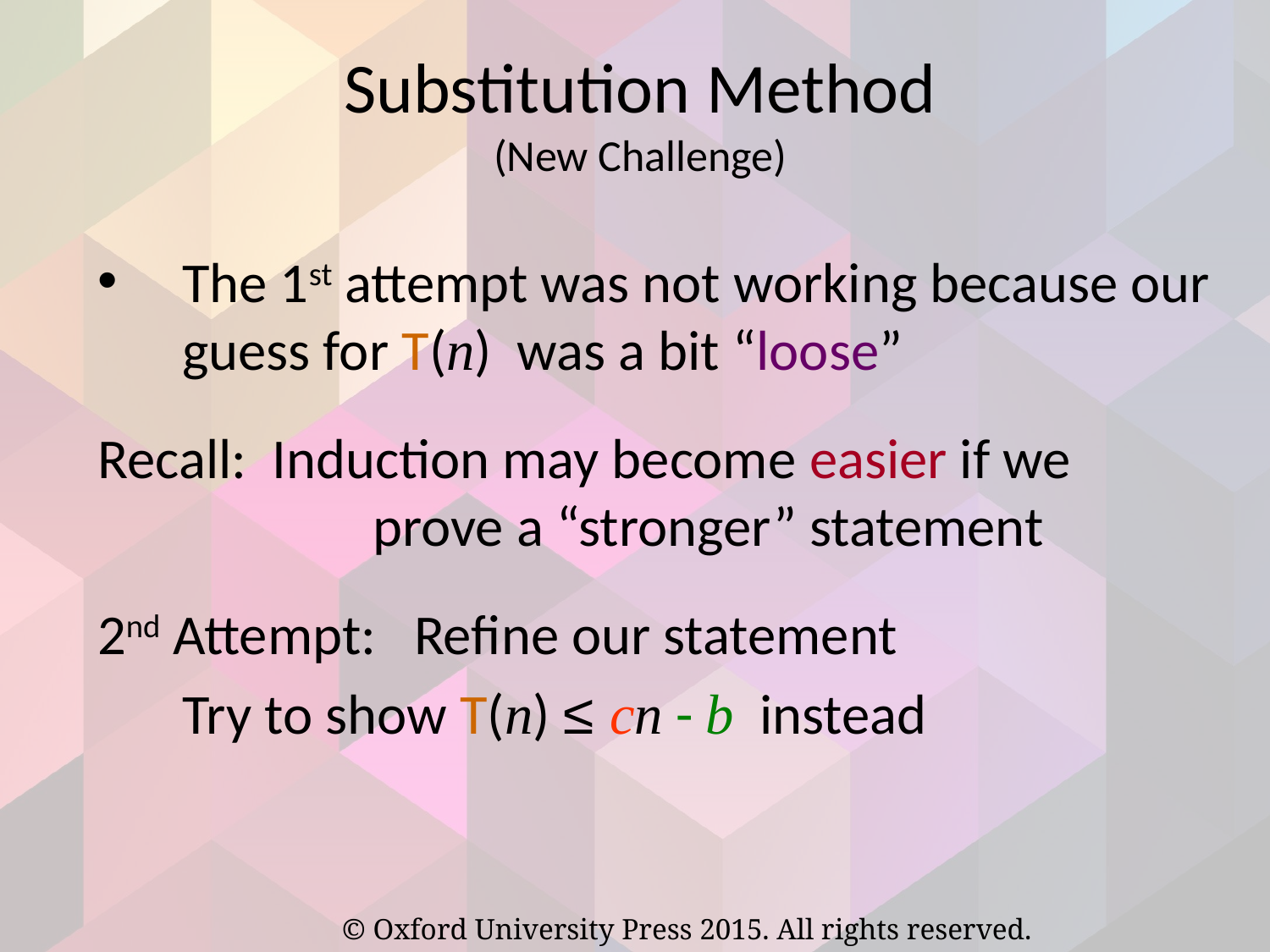

# Substitution Method (New Challenge)

The 1st attempt was not working because our guess for T(n)  was a bit “loose”

Recall:  Induction may become easier if we 		     prove a “stronger” statement

2nd Attempt:   Refine our statement
	Try to show T(n) ≤ cn - b  instead